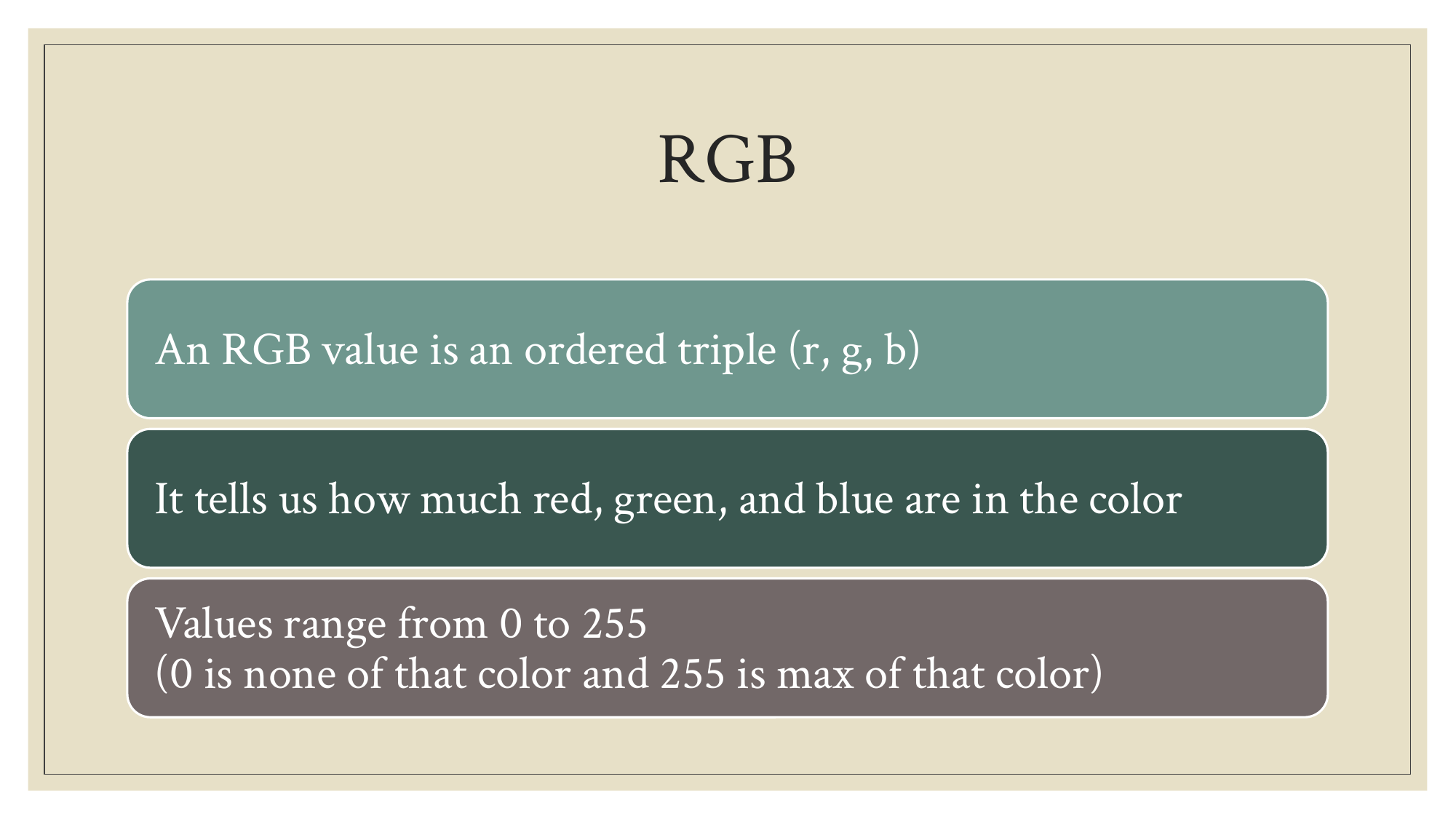

# RGB
An RGB value is an ordered triple (r, g, b)
It tells us how much red, green, and blue are in the color
Values range from 0 to 255
(0 is none of that color and 255 is max of that color)